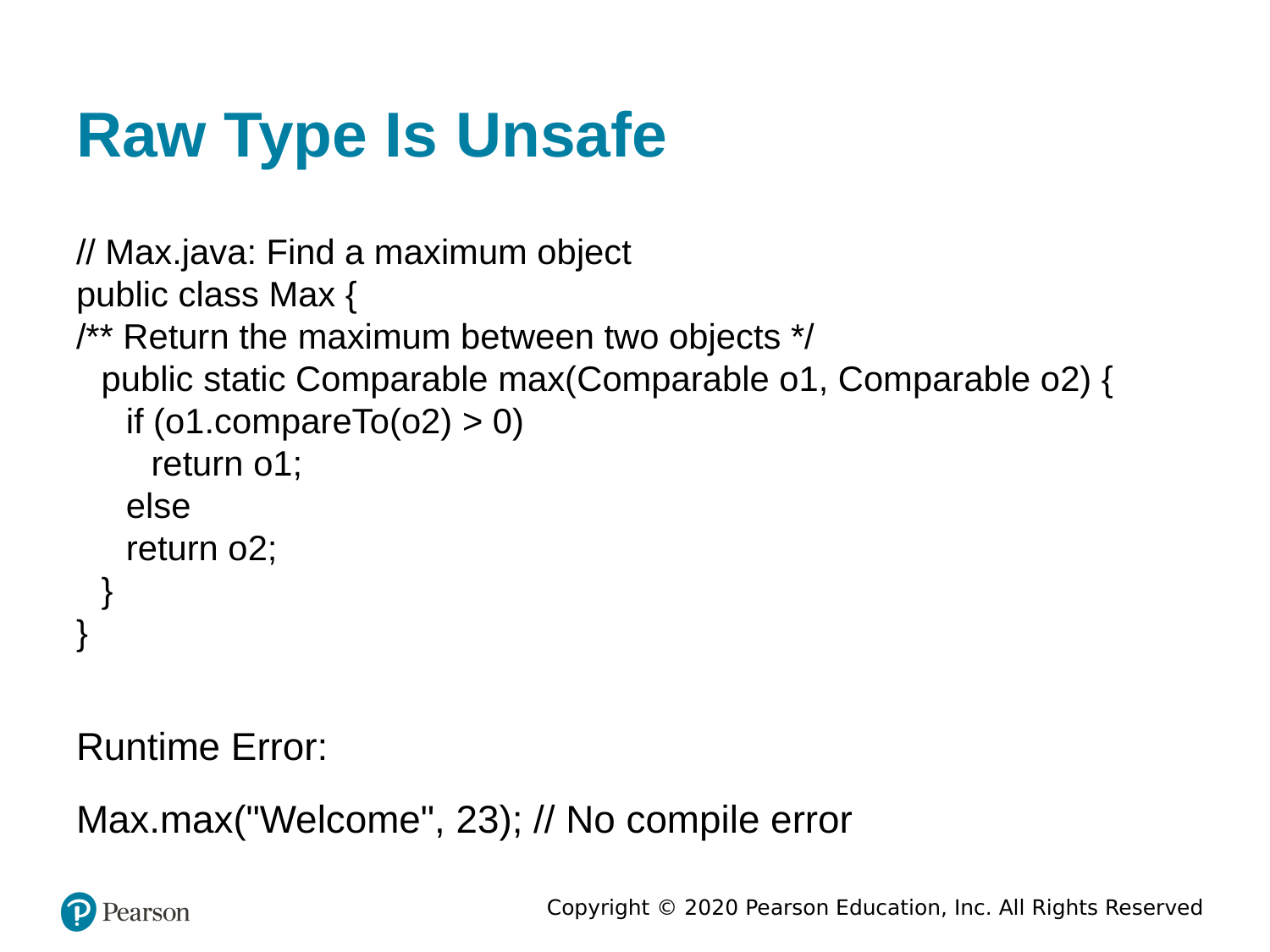

# Raw Type Is Unsafe
// Max.java: Find a maximum object
public class Max {
/** Return the maximum between two objects */
public static Comparable max(Comparable o1, Comparable o2) {
if (o1.compareTo(o2) > 0)
return o1;
else
return o2;
}
}
Runtime Error:
Max.max("Welcome", 23); // No compile error